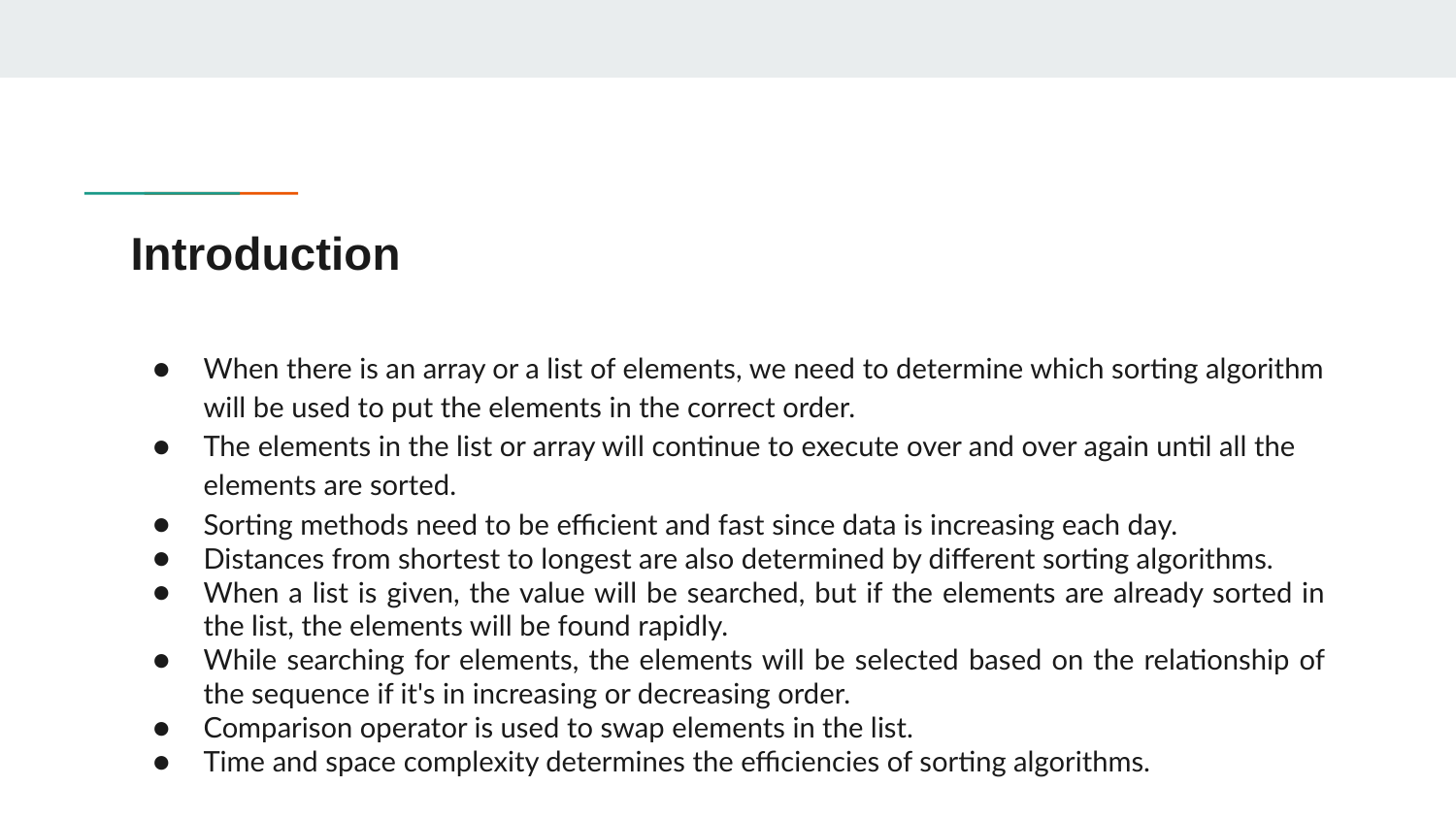

# Introduction
When there is an array or a list of elements, we need to determine which sorting algorithm will be used to put the elements in the correct order.
The elements in the list or array will continue to execute over and over again until all the elements are sorted.
Sorting methods need to be efficient and fast since data is increasing each day.
Distances from shortest to longest are also determined by different sorting algorithms.
When a list is given, the value will be searched, but if the elements are already sorted in the list, the elements will be found rapidly.
While searching for elements, the elements will be selected based on the relationship of the sequence if it's in increasing or decreasing order.
Comparison operator is used to swap elements in the list.
Time and space complexity determines the efficiencies of sorting algorithms.